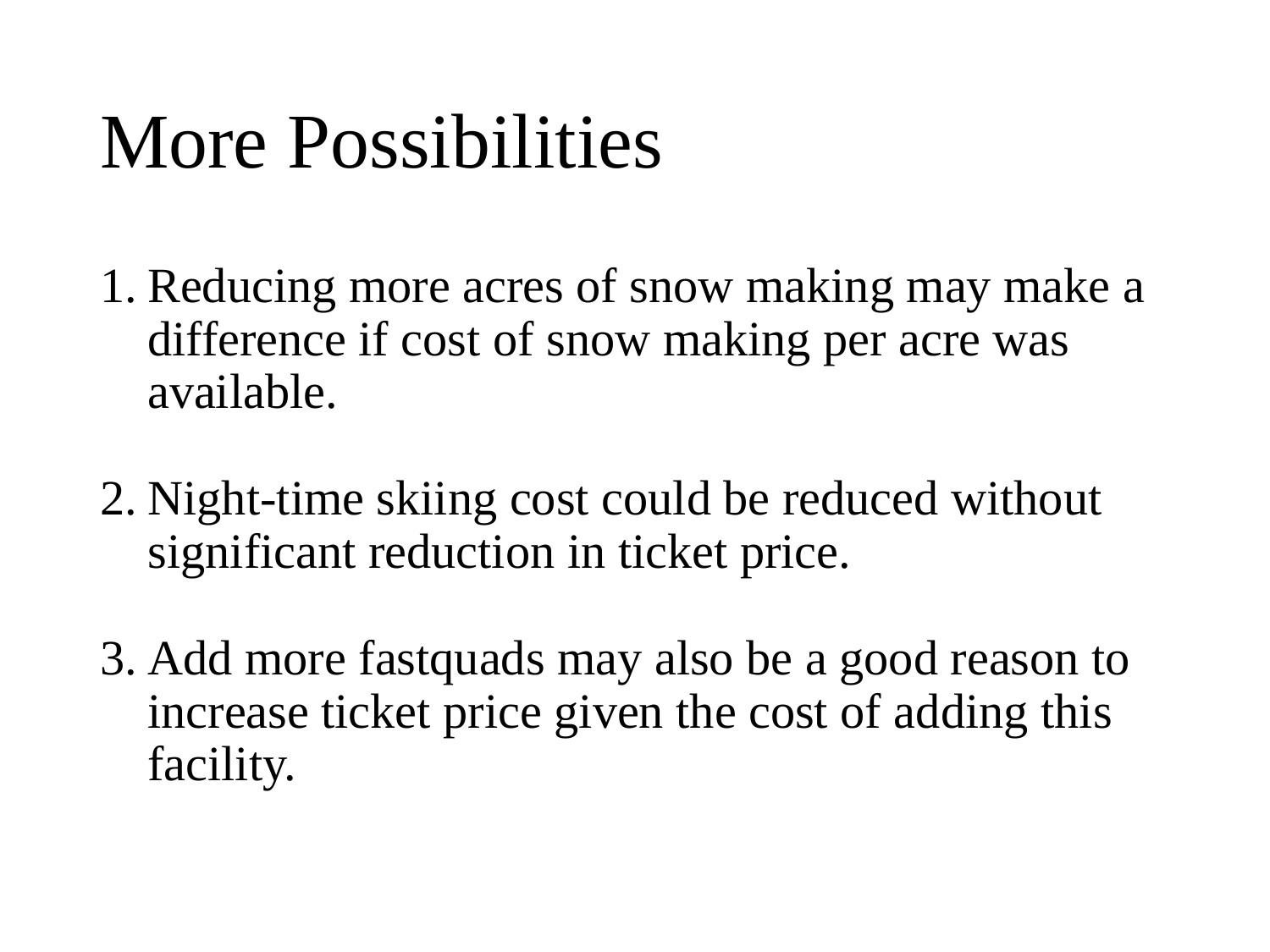

# More Possibilities
Reducing more acres of snow making may make a difference if cost of snow making per acre was available.

Night-time skiing cost could be reduced without significant reduction in ticket price.

Add more fastquads may also be a good reason to increase ticket price given the cost of adding this facility.